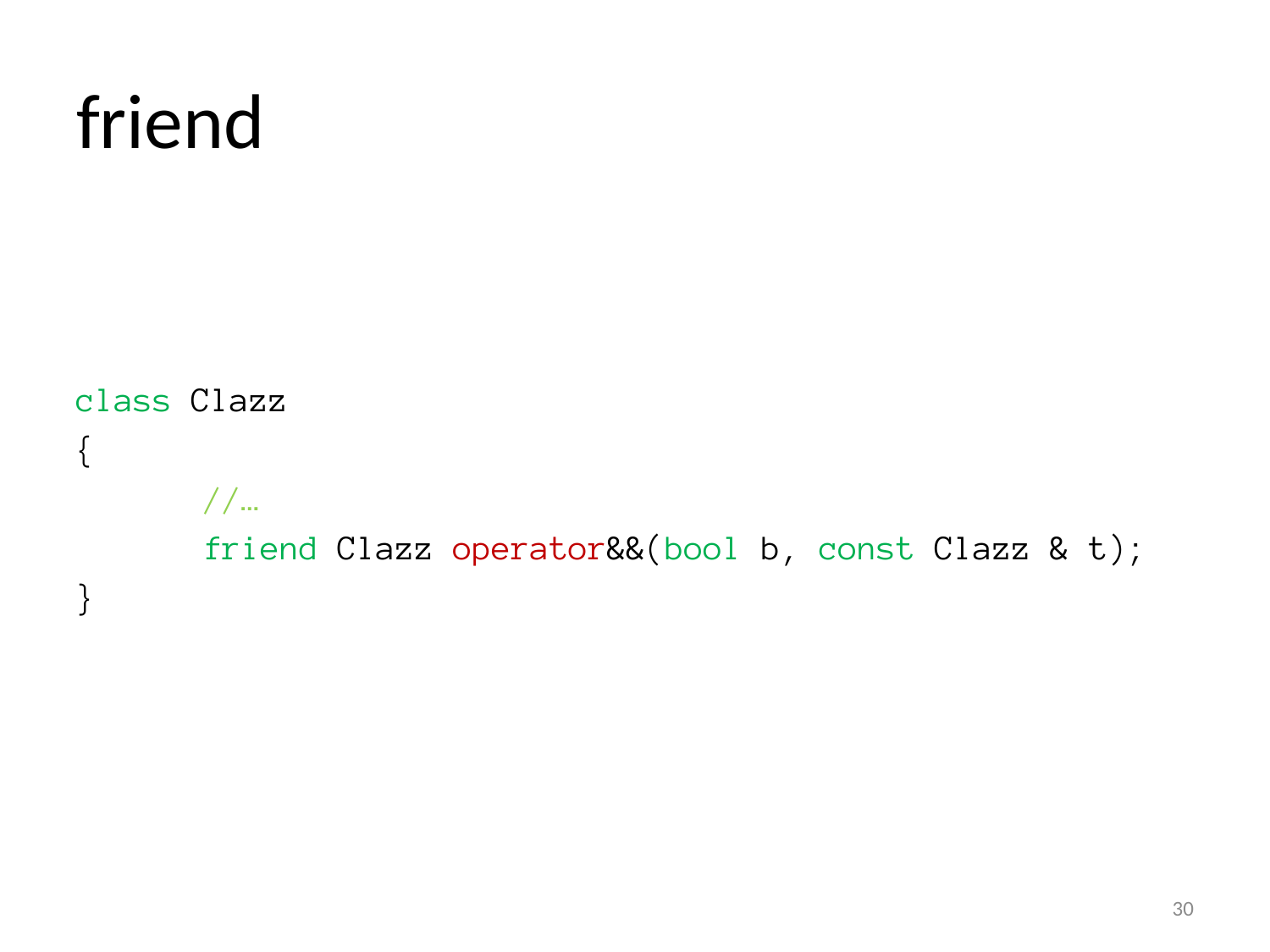

# friend

class Clazz
{
	//…
	friend Clazz operator&&(bool b, const Clazz & t);
}

30